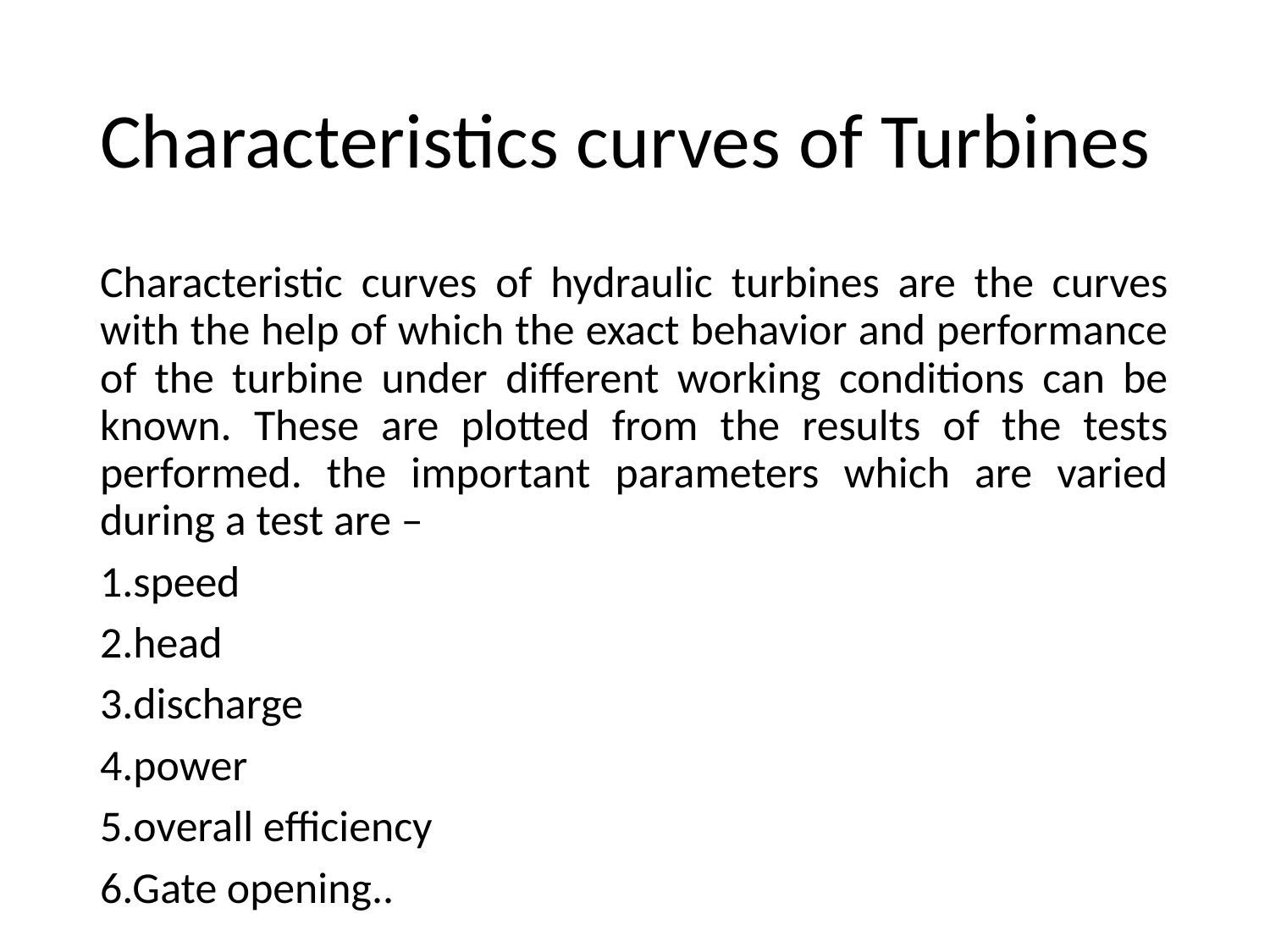

# Characteristics curves of Turbines
Characteristic curves of hydraulic turbines are the curves with the help of which the exact behavior and performance of the turbine under different working conditions can be known. These are plotted from the results of the tests performed. the important parameters which are varied during a test are –
1.speed
2.head
3.discharge
4.power
5.overall efficiency
6.Gate opening..